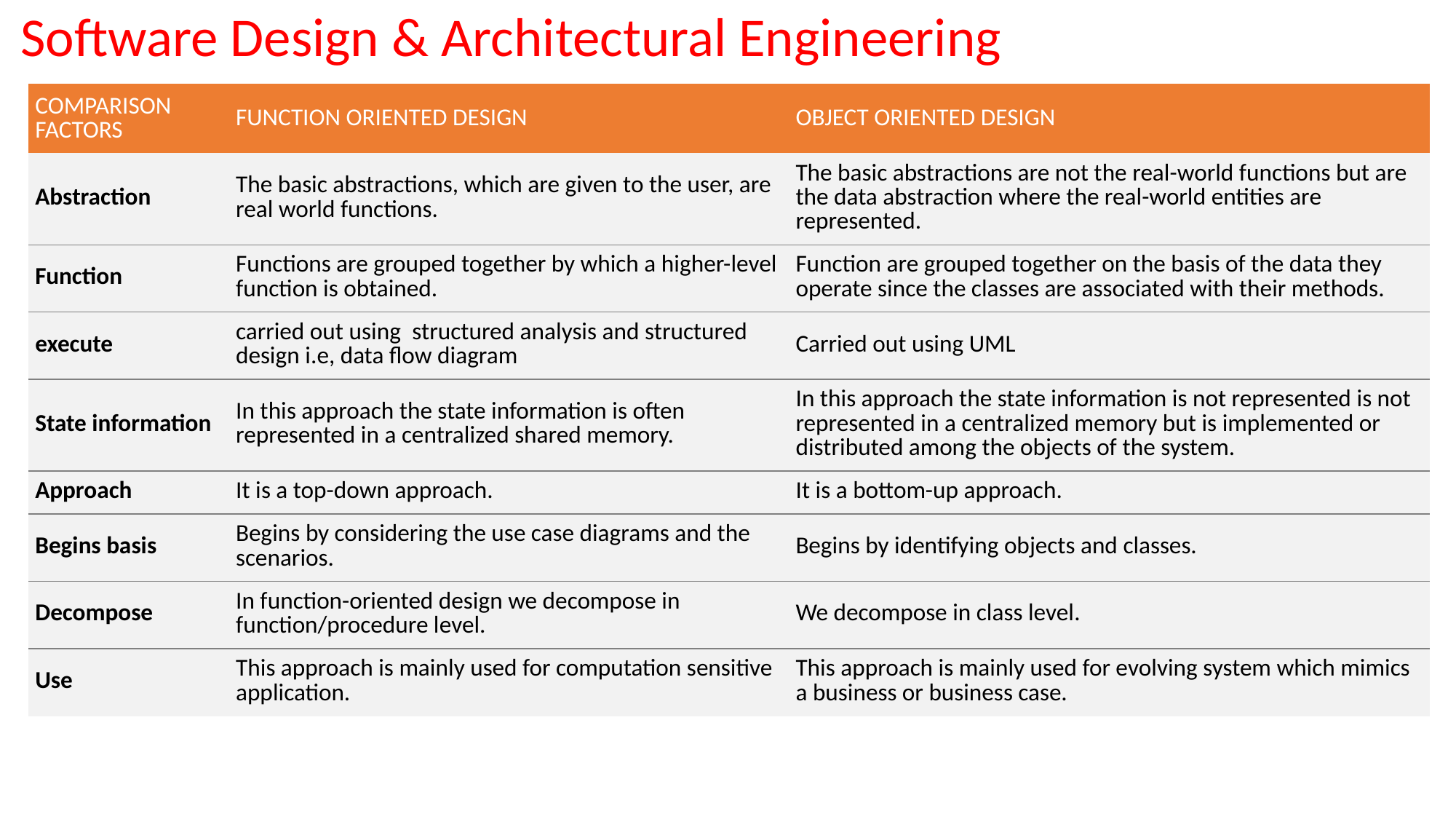

Software Design & Architectural Engineering
| COMPARISON FACTORS | FUNCTION ORIENTED DESIGN | OBJECT ORIENTED DESIGN |
| --- | --- | --- |
| Abstraction | The basic abstractions, which are given to the user, are real world functions. | The basic abstractions are not the real-world functions but are the data abstraction where the real-world entities are represented. |
| Function | Functions are grouped together by which a higher-level function is obtained. | Function are grouped together on the basis of the data they operate since the classes are associated with their methods. |
| execute | carried out using  structured analysis and structured design i.e, data flow diagram | Carried out using UML |
| State information | In this approach the state information is often represented in a centralized shared memory. | In this approach the state information is not represented is not represented in a centralized memory but is implemented or distributed among the objects of the system. |
| Approach | It is a top-down approach. | It is a bottom-up approach. |
| Begins basis | Begins by considering the use case diagrams and the scenarios. | Begins by identifying objects and classes. |
| Decompose | In function-oriented design we decompose in function/procedure level. | We decompose in class level. |
| Use | This approach is mainly used for computation sensitive application. | This approach is mainly used for evolving system which mimics a business or business case. |